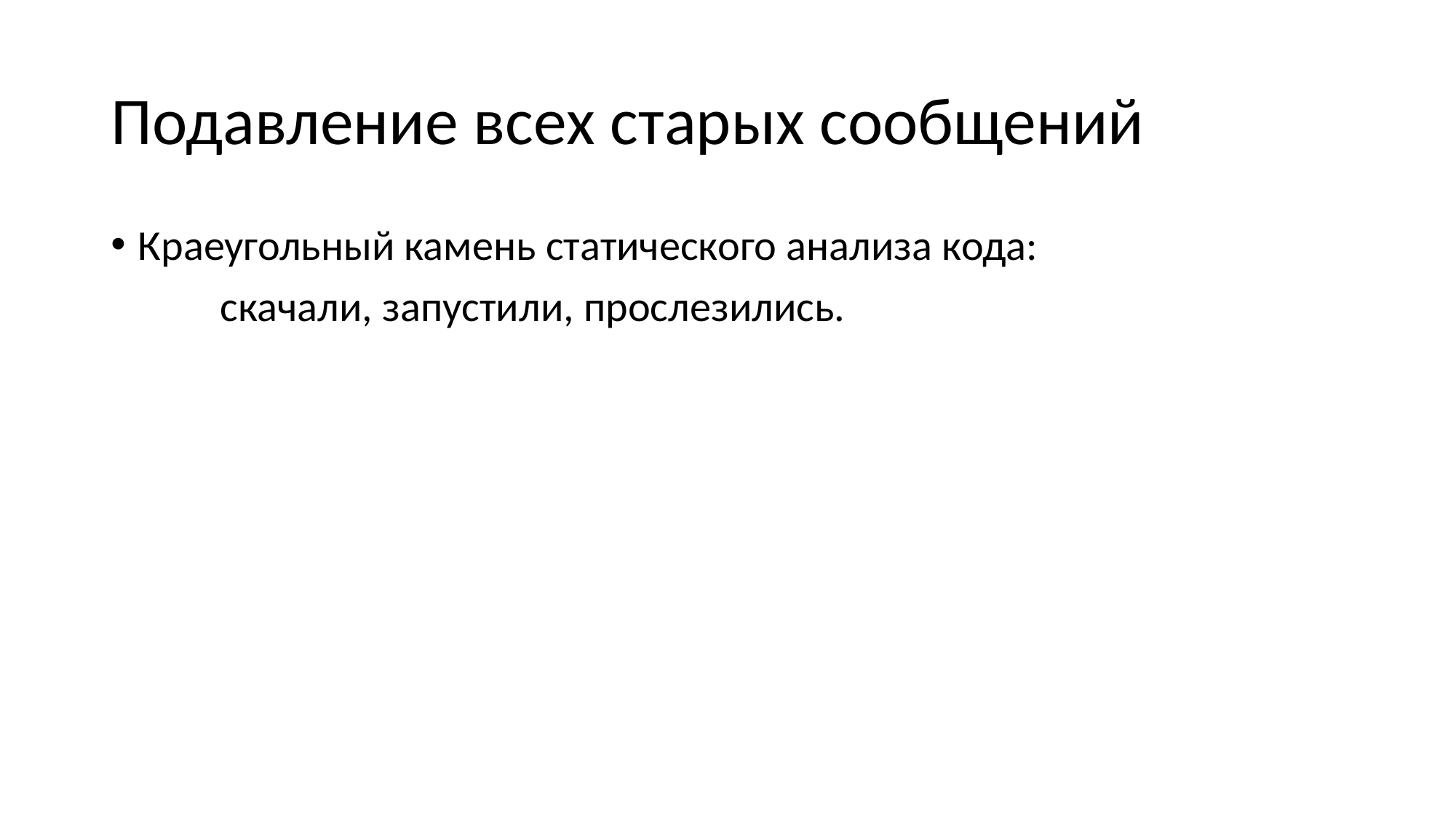

# Подавление всех старых сообщений
Краеугольный камень статического анализа кода:
	скачали, запустили, прослезились.